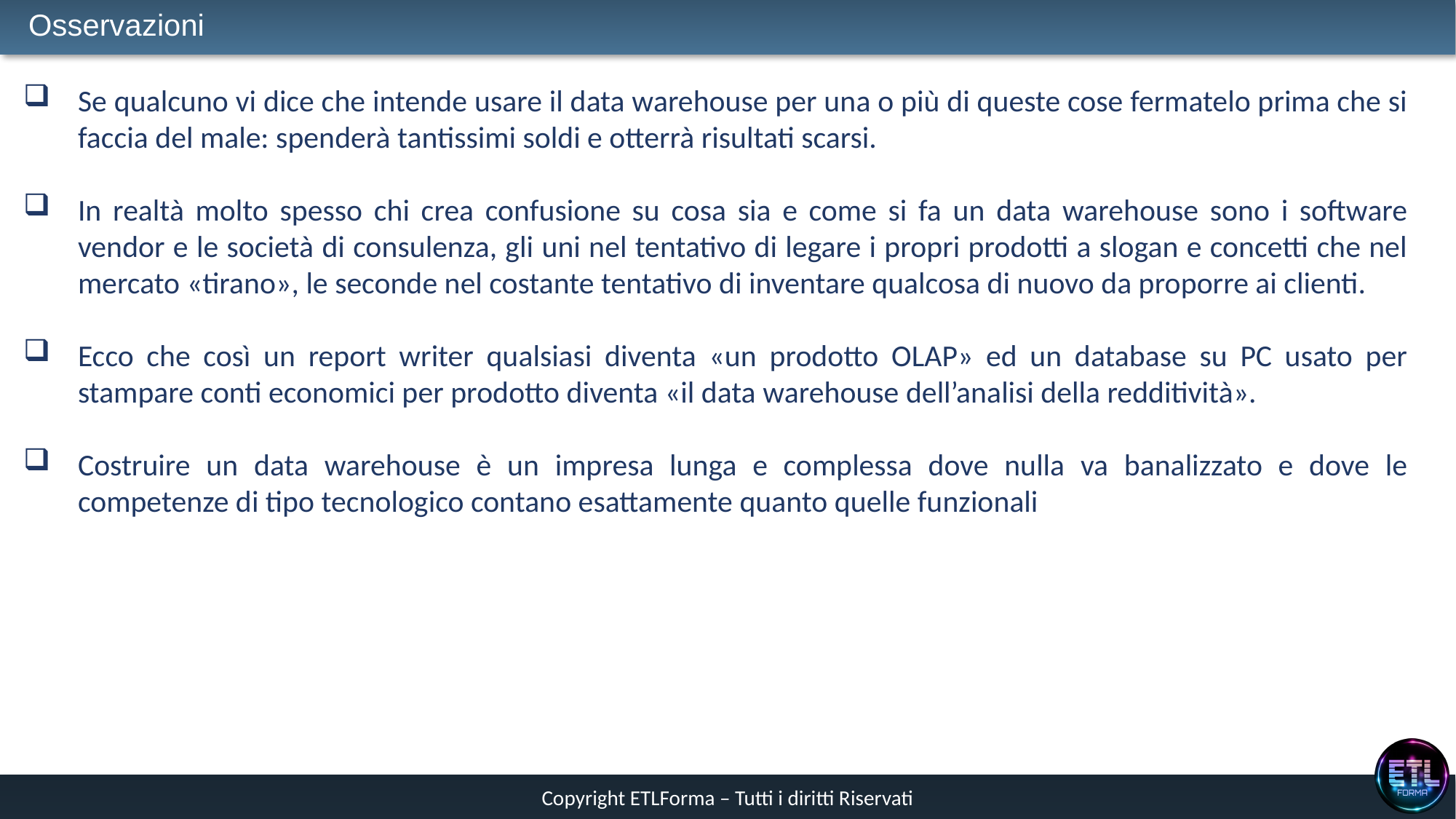

# Osservazioni
Se qualcuno vi dice che intende usare il data warehouse per una o più di queste cose fermatelo prima che si faccia del male: spenderà tantissimi soldi e otterrà risultati scarsi.

In realtà molto spesso chi crea confusione su cosa sia e come si fa un data warehouse sono i software vendor e le società di consulenza, gli uni nel tentativo di legare i propri prodotti a slogan e concetti che nel mercato «tirano», le seconde nel costante tentativo di inventare qualcosa di nuovo da proporre ai clienti.

Ecco che così un report writer qualsiasi diventa «un prodotto OLAP» ed un database su PC usato per stampare conti economici per prodotto diventa «il data warehouse dell’analisi della redditività».

Costruire un data warehouse è un impresa lunga e complessa dove nulla va banalizzato e dove le competenze di tipo tecnologico contano esattamente quanto quelle funzionali